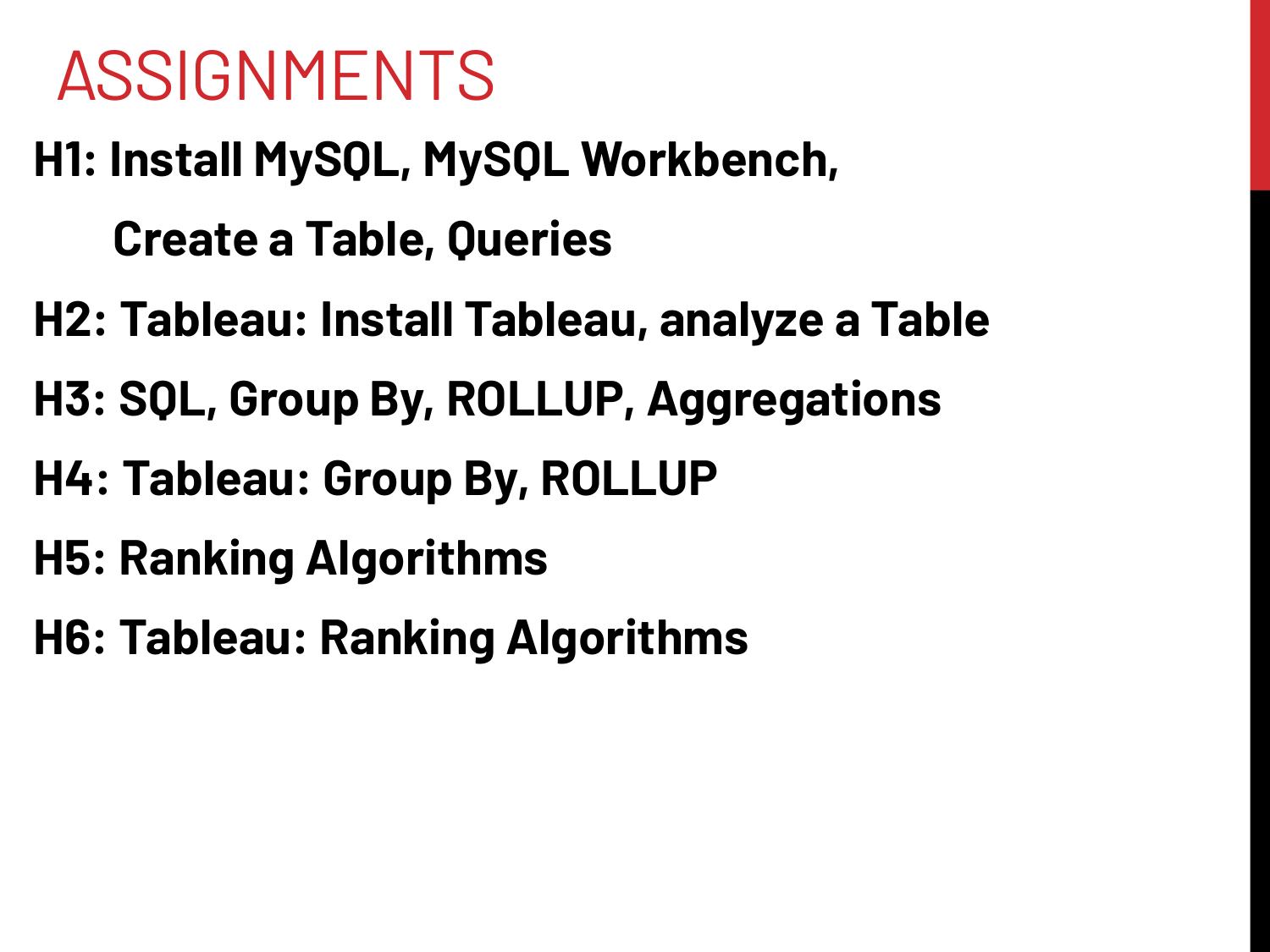

# Assignments
H1: Install MySQL, MySQL Workbench,
        Create a Table, Queries
H2: Tableau: Install Tableau, analyze a Table
H3: SQL, Group By, ROLLUP, Aggregations
H4: Tableau: Group By, ROLLUP
H5: Ranking Algorithms
H6: Tableau: Ranking Algorithms